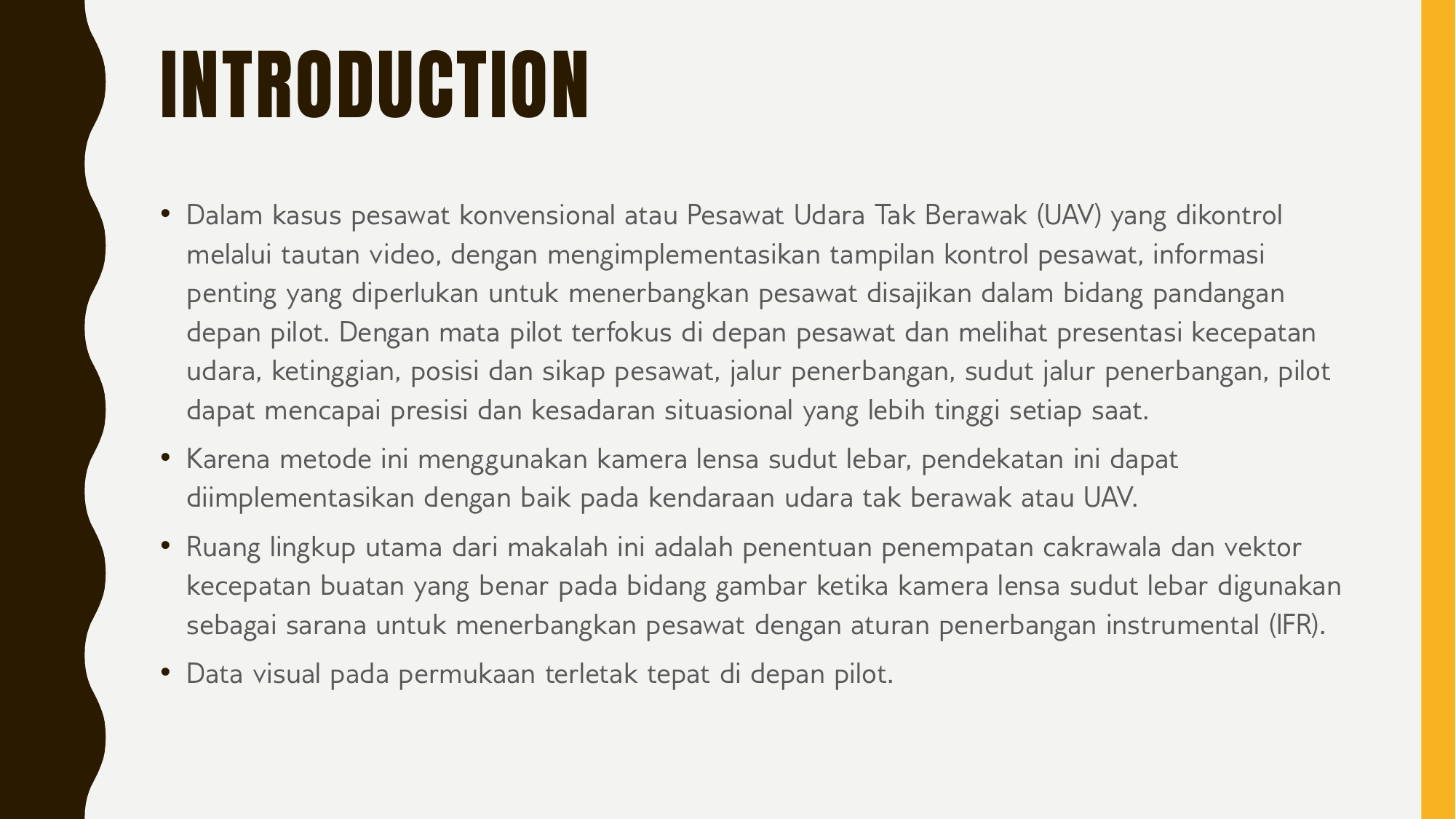

# introduction
Dalam kasus pesawat konvensional atau Pesawat Udara Tak Berawak (UAV) yang dikontrol melalui tautan video, dengan mengimplementasikan tampilan kontrol pesawat, informasi penting yang diperlukan untuk menerbangkan pesawat disajikan dalam bidang pandangan depan pilot. Dengan mata pilot terfokus di depan pesawat dan melihat presentasi kecepatan udara, ketinggian, posisi dan sikap pesawat, jalur penerbangan, sudut jalur penerbangan, pilot dapat mencapai presisi dan kesadaran situasional yang lebih tinggi setiap saat.
Karena metode ini menggunakan kamera lensa sudut lebar, pendekatan ini dapat diimplementasikan dengan baik pada kendaraan udara tak berawak atau UAV.
Ruang lingkup utama dari makalah ini adalah penentuan penempatan cakrawala dan vektor kecepatan buatan yang benar pada bidang gambar ketika kamera lensa sudut lebar digunakan sebagai sarana untuk menerbangkan pesawat dengan aturan penerbangan instrumental (IFR).
Data visual pada permukaan terletak tepat di depan pilot.